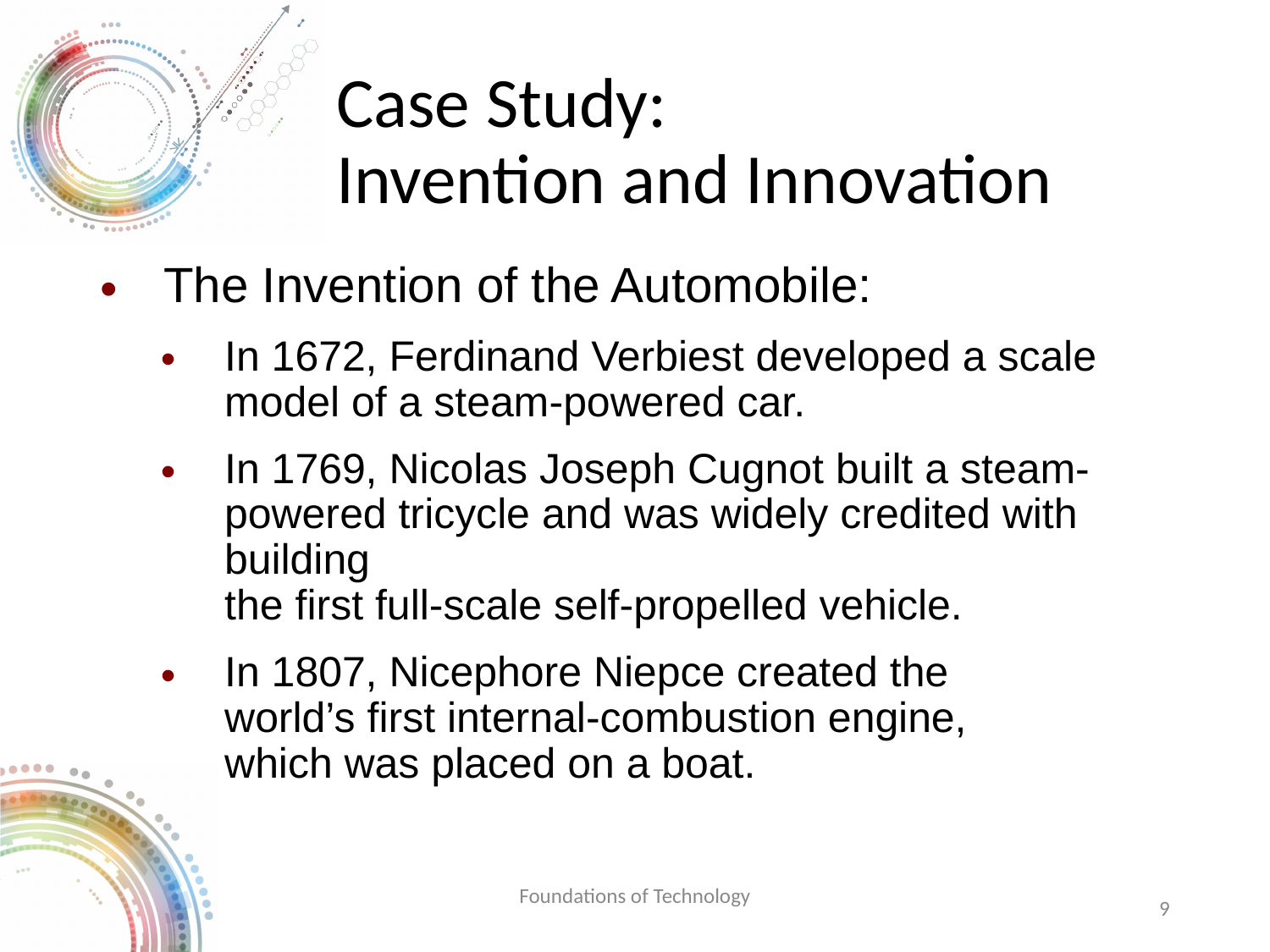

# Case Study: Invention and Innovation
The Invention of the Automobile:
In 1672, Ferdinand Verbiest developed a scale model of a steam-powered car.
In 1769, Nicolas Joseph Cugnot built a steam-powered tricycle and was widely credited with building
the first full-scale self-propelled vehicle.
In 1807, Nicephore Niepce created the
world’s first internal-combustion engine,
which was placed on a boat.

Foundations of Technology

9